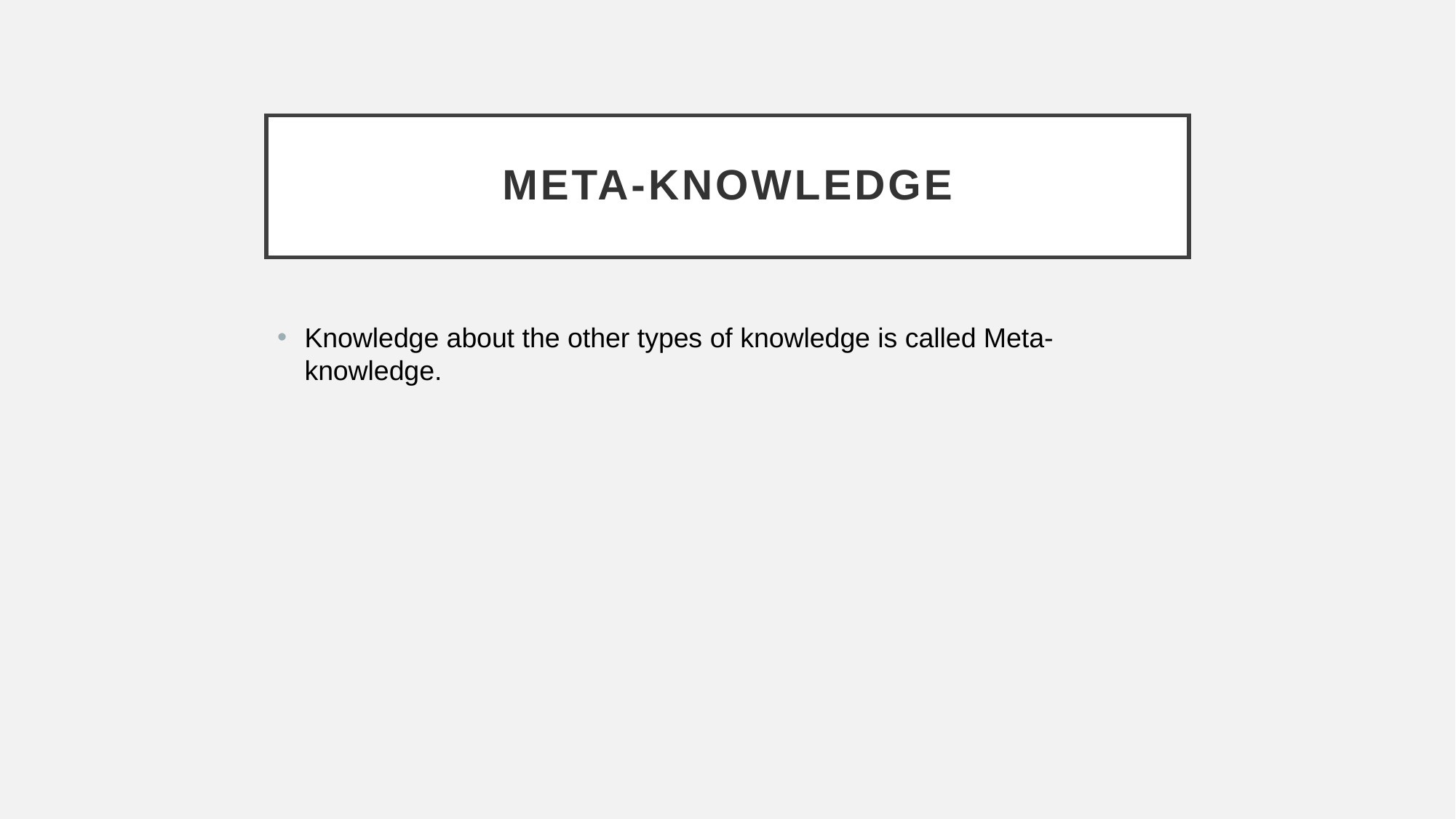

# Meta-knowledge
Knowledge about the other types of knowledge is called Meta-knowledge.